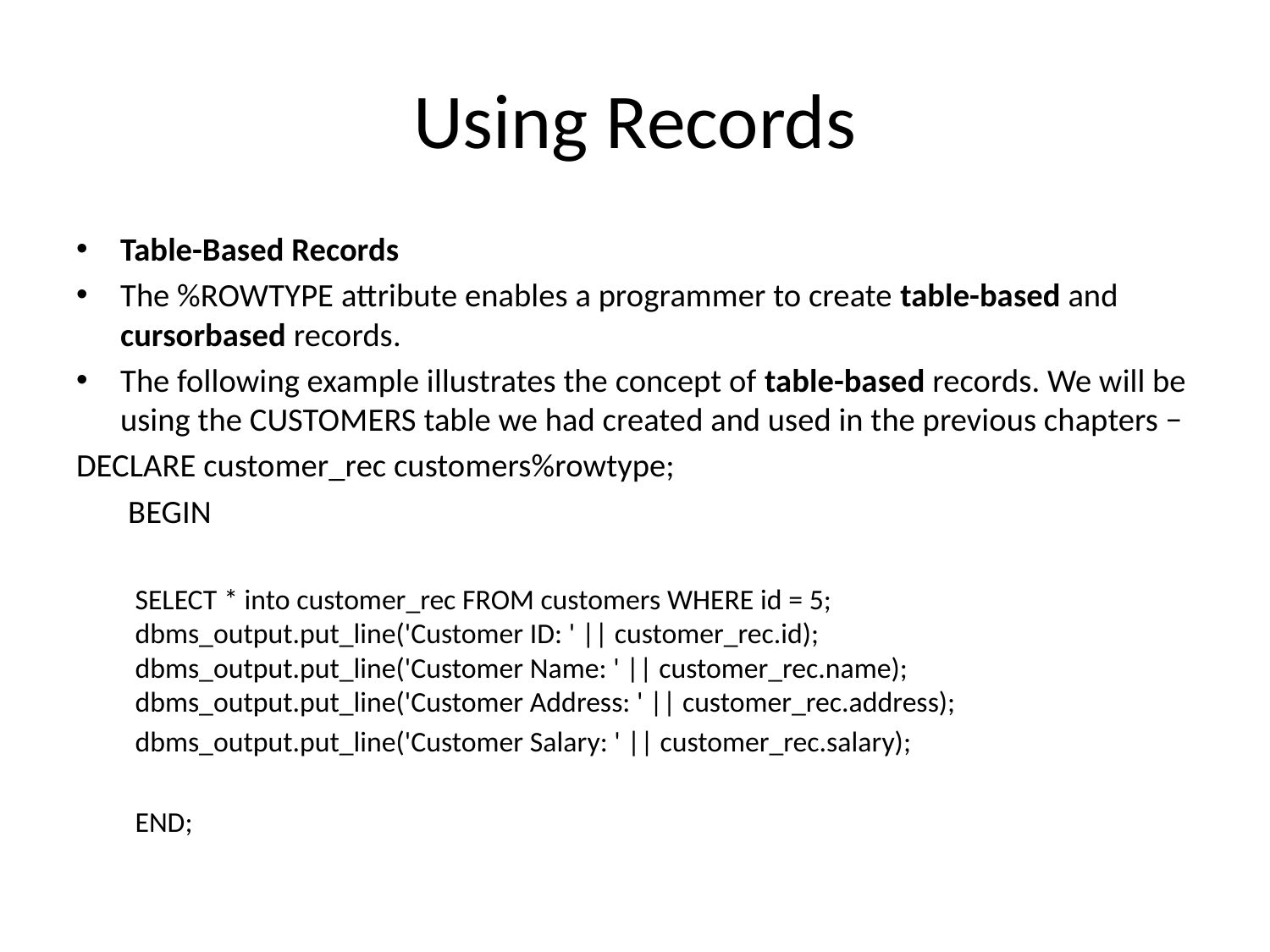

# Using Records
Table-Based Records
The %ROWTYPE attribute enables a programmer to create table-based and cursorbased records.
The following example illustrates the concept of table-based records. We will be using the CUSTOMERS table we had created and used in the previous chapters −
DECLARE customer_rec customers%rowtype;
       BEGIN

SELECT * into customer_rec FROM customers WHERE id = 5; dbms_output.put_line('Customer ID: ' || customer_rec.id); dbms_output.put_line('Customer Name: ' || customer_rec.name); dbms_output.put_line('Customer Address: ' || customer_rec.address);
dbms_output.put_line('Customer Salary: ' || customer_rec.salary);

END;